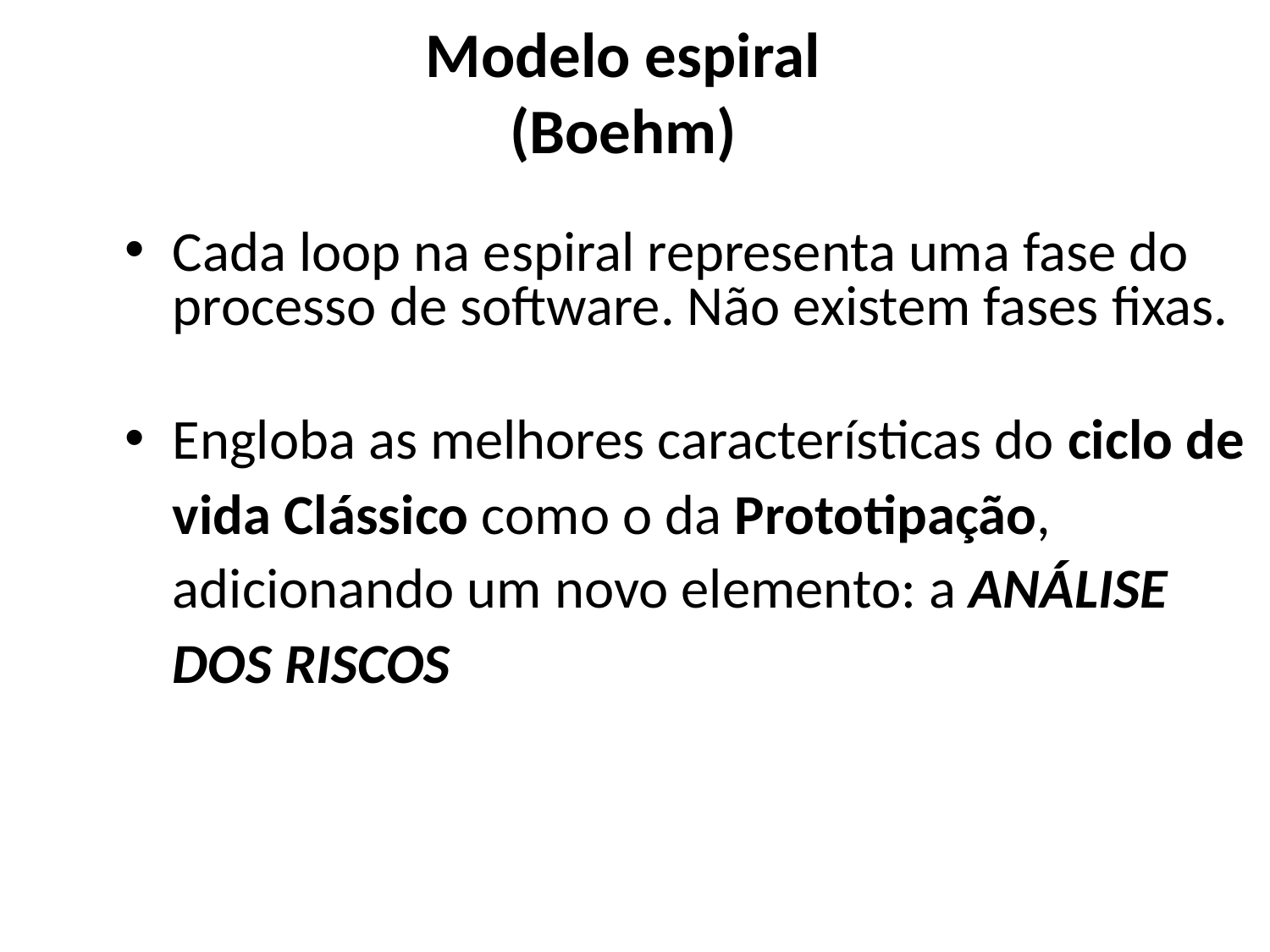

Modelo espiral
(Boehm)
Cada loop na espiral representa uma fase do processo de software. Não existem fases fixas.

Engloba as melhores características do ciclo de vida Clássico como o da Prototipação, adicionando um novo elemento: a ANÁLISE DOS RISCOS

71